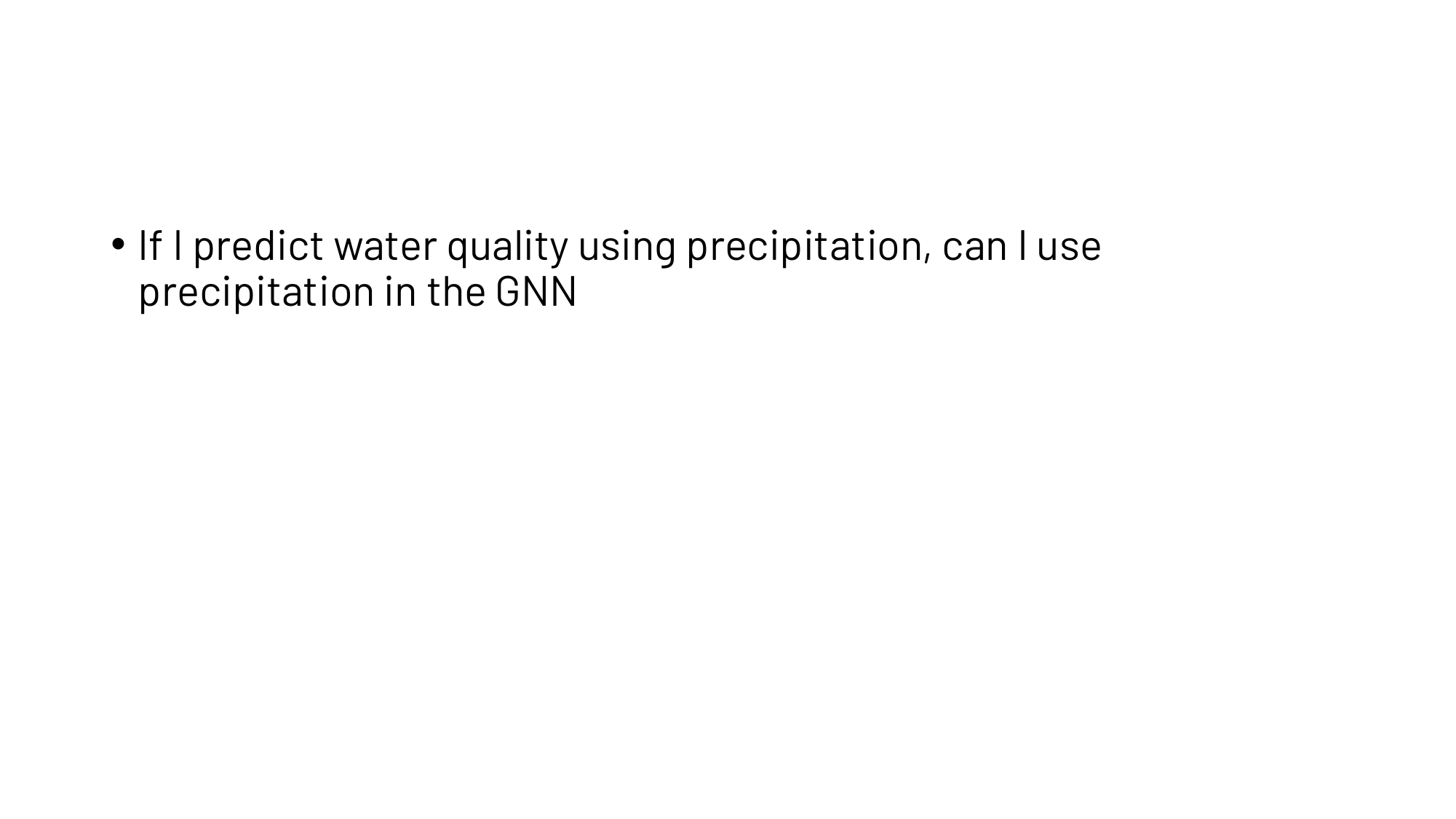

#
If I predict water quality using precipitation, can I use precipitation in the GNN